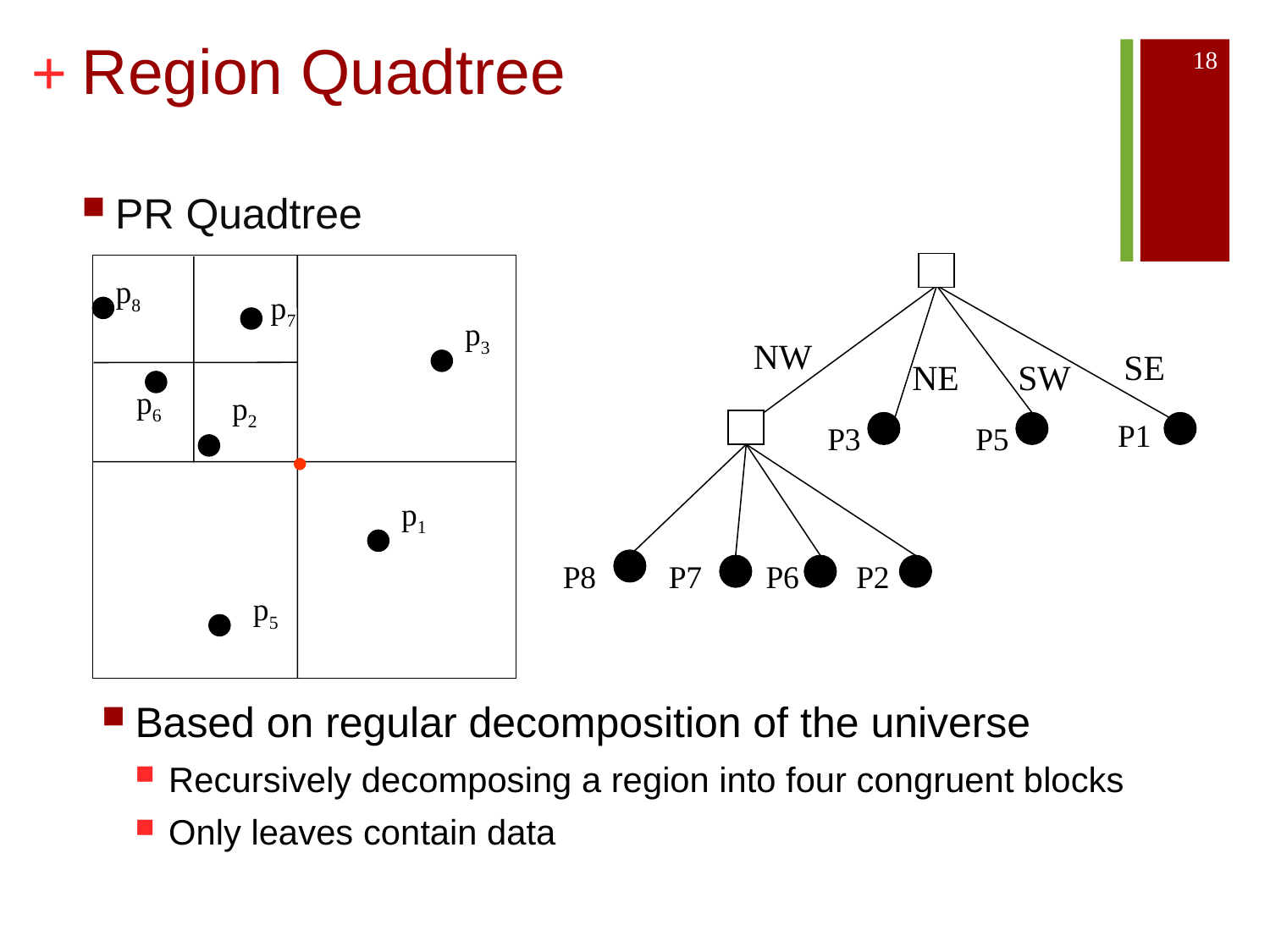

# Region Quadtree
18
PR Quadtree

NW
SE
NE
SW
P1

P3

P5

P8

P7
P6
P2

p8
p7

p3

p6
p2

p1

p5

Based on regular decomposition of the universe
Recursively decomposing a region into four congruent blocks
Only leaves contain data